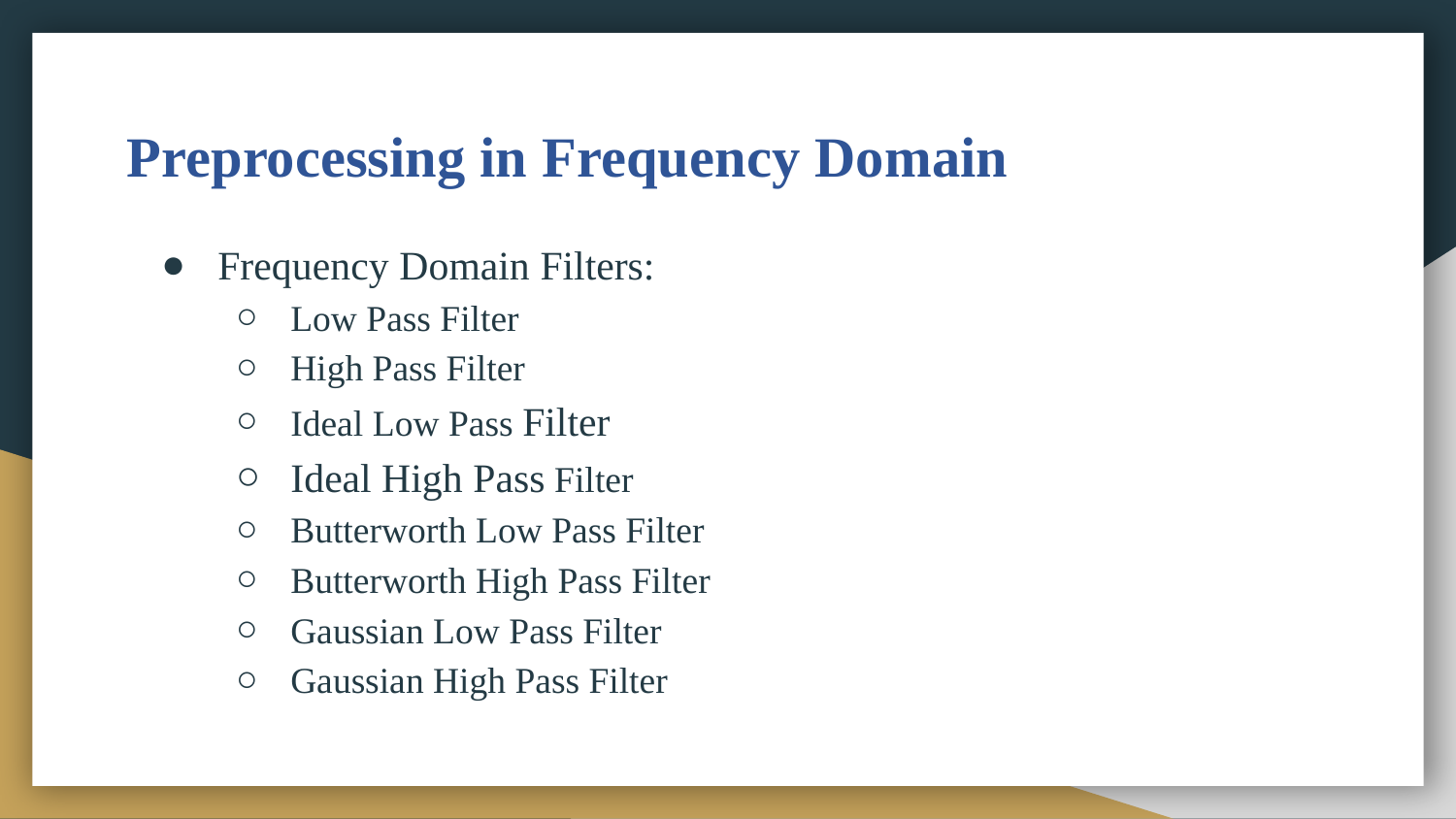

# Preprocessing in Frequency Domain
Frequency Domain Filters:
Low Pass Filter
High Pass Filter
Ideal Low Pass Filter
Ideal High Pass Filter
Butterworth Low Pass Filter
Butterworth High Pass Filter
Gaussian Low Pass Filter
Gaussian High Pass Filter